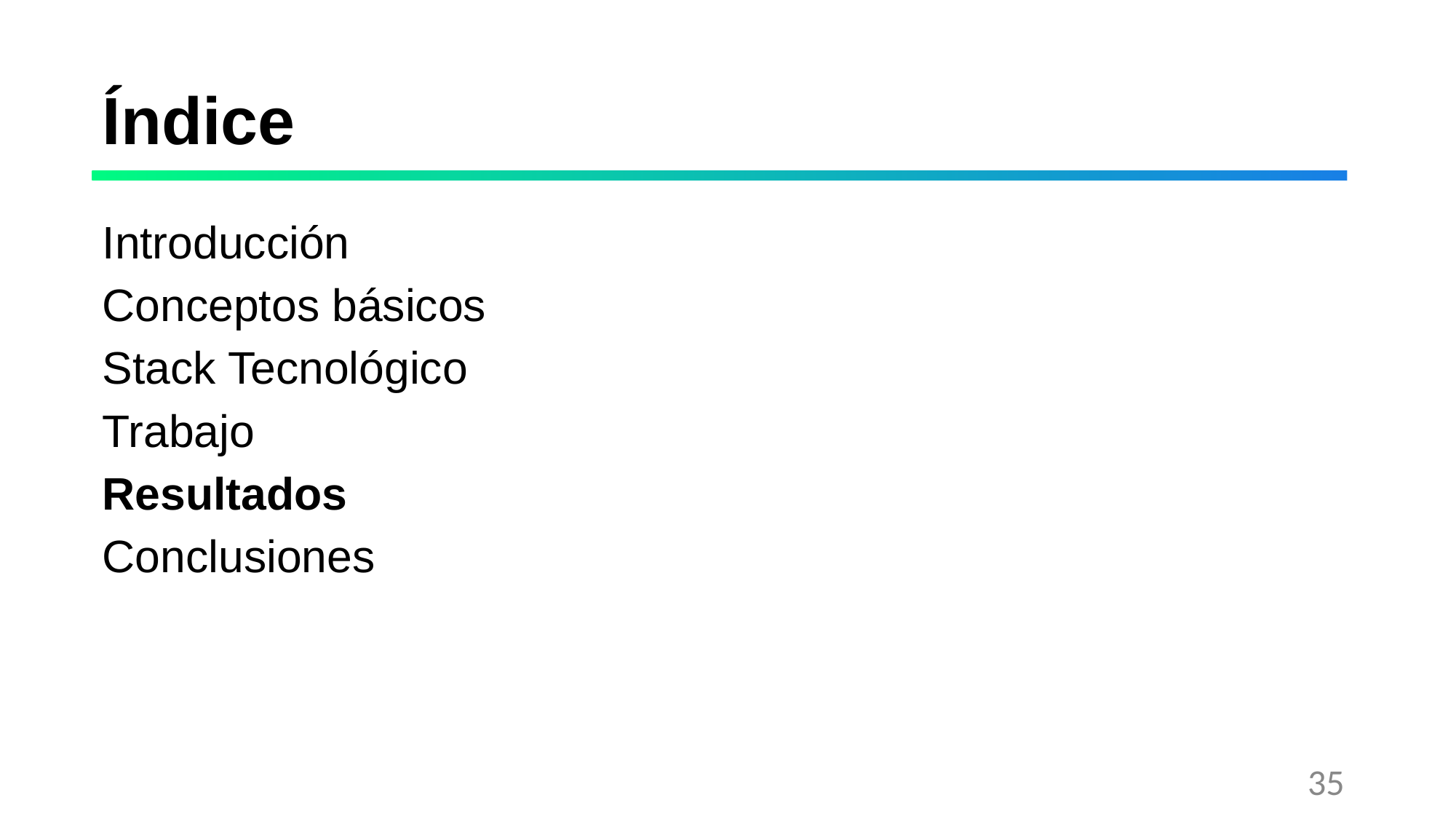

# Índice

Introducción
Conceptos básicos
Stack Tecnológico
Trabajo
Resultados
Conclusiones

35